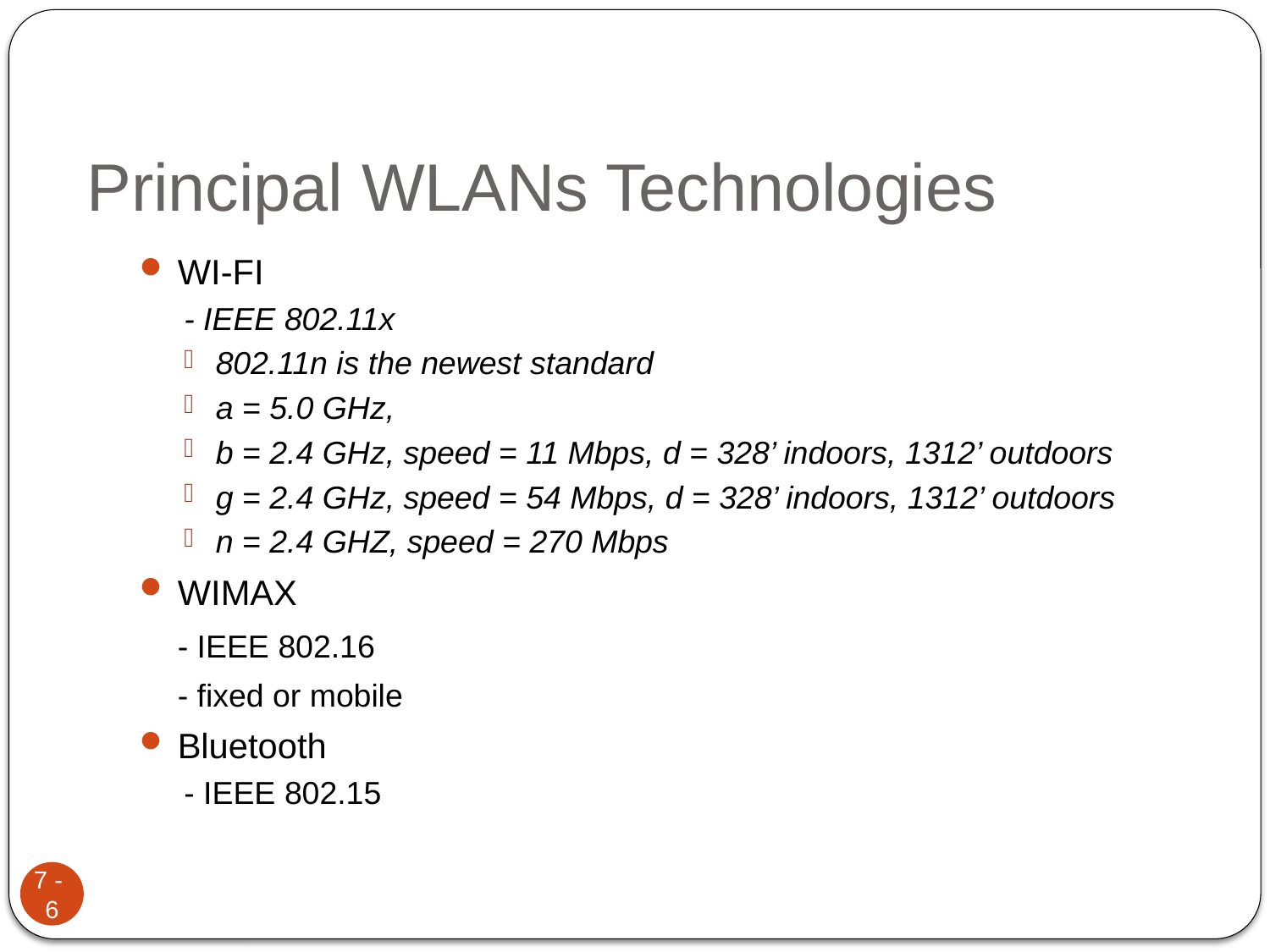

# Principal WLANs Technologies
WI-FI
- IEEE 802.11x
802.11n is the newest standard
a = 5.0 GHz,
b = 2.4 GHz, speed = 11 Mbps, d = 328’ indoors, 1312’ outdoors
g = 2.4 GHz, speed = 54 Mbps, d = 328’ indoors, 1312’ outdoors
n = 2.4 GHZ, speed = 270 Mbps
WIMAX
	- IEEE 802.16
	- fixed or mobile
Bluetooth
- IEEE 802.15
7 - 6